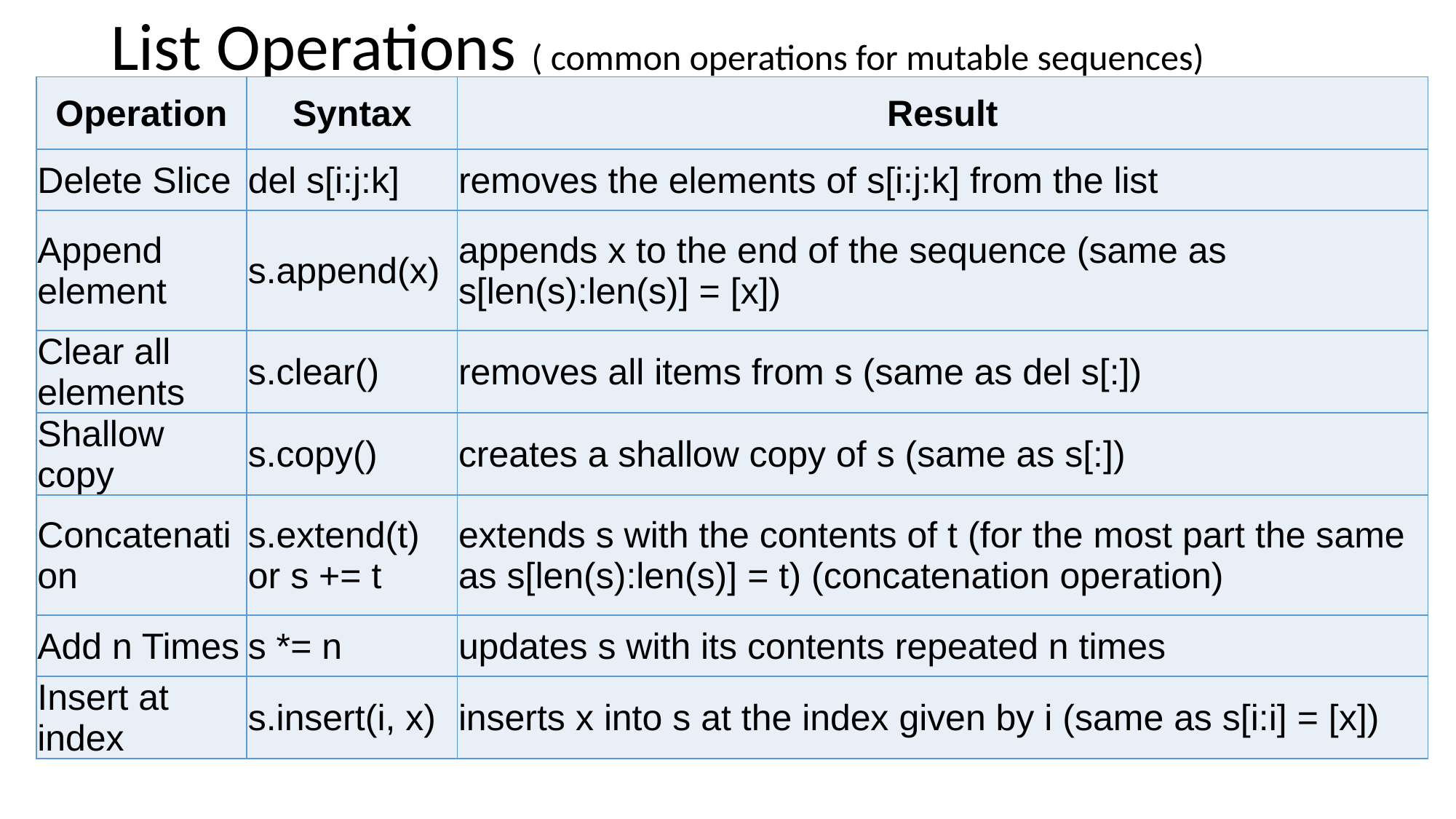

# List Operations ( common operations for mutable sequences)
| Operation | Syntax | Result |
| --- | --- | --- |
| Delete Slice | del s[i:j:k] | removes the elements of s[i:j:k] from the list |
| Append element | s.append(x) | appends x to the end of the sequence (same as s[len(s):len(s)] = [x]) |
| Clear all elements | s.clear() | removes all items from s (same as del s[:]) |
| Shallow copy | s.copy() | creates a shallow copy of s (same as s[:]) |
| Concatenation | s.extend(t) or s += t | extends s with the contents of t (for the most part the same as s[len(s):len(s)] = t) (concatenation operation) |
| Add n Times | s \*= n | updates s with its contents repeated n times |
| Insert at index | s.insert(i, x) | inserts x into s at the index given by i (same as s[i:i] = [x]) |